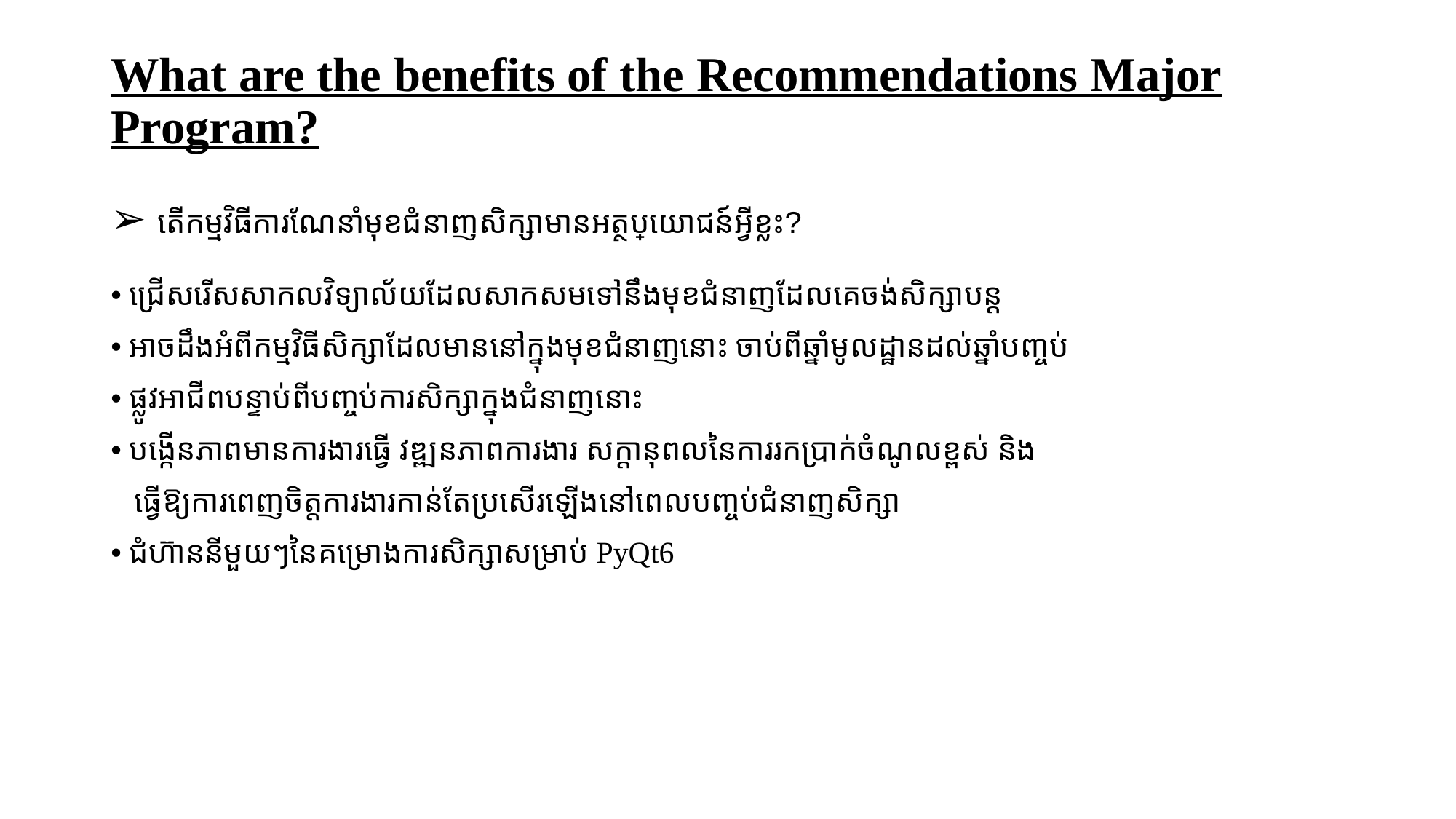

# What are the benefits of the Recommendations Major Program?
➢ តើកម្មវិធីការណែនាំមុខជំនាញសិក្សាមានអត្ថប្រយោជន៍អ្វីខ្លះ?
• ជ្រើសរើសសាកលវិទ្យាល័យដែលសាកសមទៅនឹងមុខជំនាញដែលគេចង់សិក្សាបន្ត
•​ អាចដឹងអំពីកម្មវិធីសិក្សាដែលមាននៅក្នុងមុខជំនាញនោះ ចាប់ពីឆ្នាំមូលដ្ឋានដល់ឆ្នាំបញ្ចប់
•​ ផ្លូវអាជីពបន្ទាប់ពីបញ្ចប់ការសិក្សាក្នុងជំនាញនោះ
•​ បង្កើនភាពមានការងារធ្វើ វឌ្ឍនភាពការងារ សក្ដានុពលនៃការរកប្រាក់ចំណូលខ្ពស់ និង
   ធ្វើឱ្យការពេញចិត្ត​ការងារកាន់តែប្រសើរឡើងនៅពេលបញ្ចប់ជំនាញសិក្សា
•​ ជំហ៊ាននីមួយៗនៃគម្រោងការសិក្សាសម្រាប់ PyQt6​